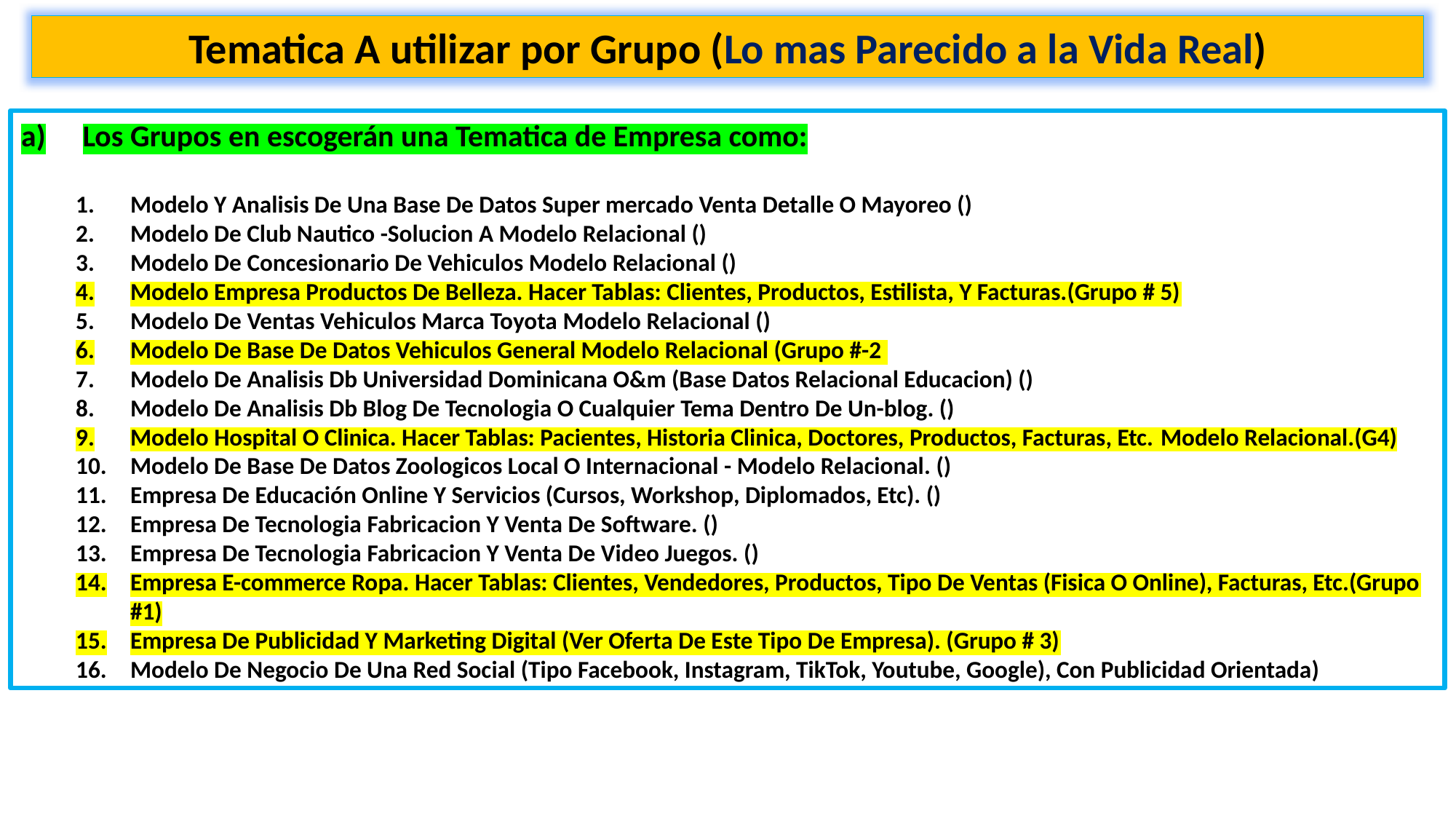

Tematica A utilizar por Grupo (Lo mas Parecido a la Vida Real)
Los Grupos en escogerán una Tematica de Empresa como:

Modelo Y Analisis De Una Base De Datos Super mercado Venta Detalle O Mayoreo ()
Modelo De Club Nautico -Solucion A Modelo Relacional ()
Modelo De Concesionario De Vehiculos Modelo Relacional ()
Modelo Empresa Productos De Belleza. Hacer Tablas: Clientes, Productos, Estilista, Y Facturas.(Grupo # 5)
Modelo De Ventas Vehiculos Marca Toyota Modelo Relacional ()
Modelo De Base De Datos Vehiculos General Modelo Relacional (Grupo #-2
Modelo De Analisis Db Universidad Dominicana O&m (Base Datos Relacional Educacion) ()
Modelo De Analisis Db Blog De Tecnologia O Cualquier Tema Dentro De Un-blog. ()
Modelo Hospital O Clinica. Hacer Tablas: Pacientes, Historia Clinica, Doctores, Productos, Facturas, Etc. Modelo Relacional.(G4)
Modelo De Base De Datos Zoologicos Local O Internacional - Modelo Relacional. ()
Empresa De Educación Online Y Servicios (Cursos, Workshop, Diplomados, Etc). ()
Empresa De Tecnologia Fabricacion Y Venta De Software. ()
Empresa De Tecnologia Fabricacion Y Venta De Video Juegos. ()
Empresa E-commerce Ropa. Hacer Tablas: Clientes, Vendedores, Productos, Tipo De Ventas (Fisica O Online), Facturas, Etc.(Grupo #1)
Empresa De Publicidad Y Marketing Digital (Ver Oferta De Este Tipo De Empresa). (Grupo # 3)
Modelo De Negocio De Una Red Social (Tipo Facebook, Instagram, TikTok, Youtube, Google), Con Publicidad Orientada)